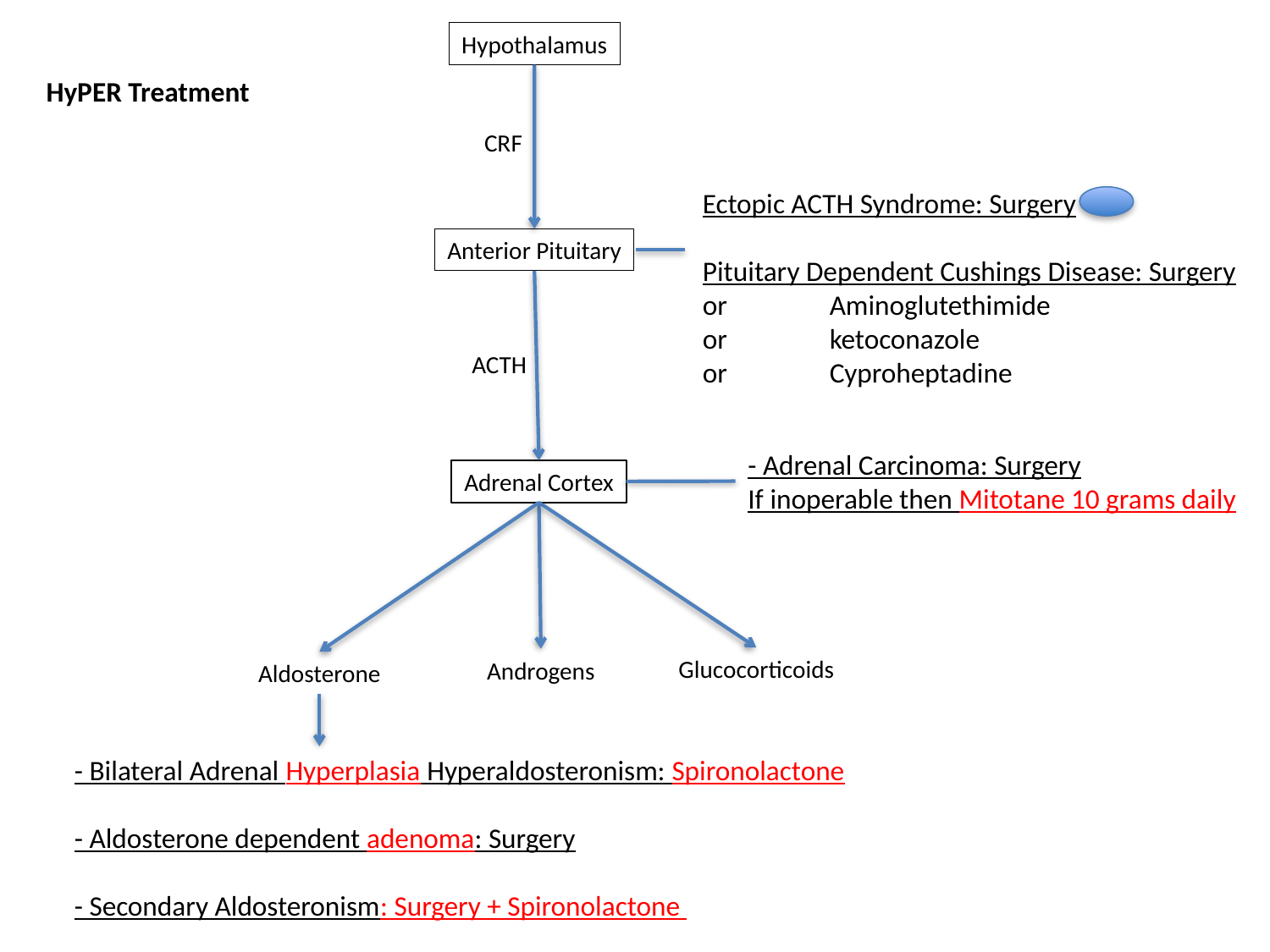

Hypothalamus
HyPER Treatment
CRF
Ectopic ACTH Syndrome: Surgery

Pituitary Dependent Cushings Disease: Surgery
or	Aminoglutethimide
or	ketoconazole
or	Cyproheptadine

Anterior Pituitary
ACTH
- Adrenal Carcinoma: Surgery
If inoperable then Mitotane 10 grams daily
Adrenal Cortex
Glucocorticoids
Androgens
Aldosterone
- Bilateral Adrenal Hyperplasia Hyperaldosteronism: Spironolactone

- Aldosterone dependent adenoma: Surgery

- Secondary Aldosteronism: Surgery + Spironolactone